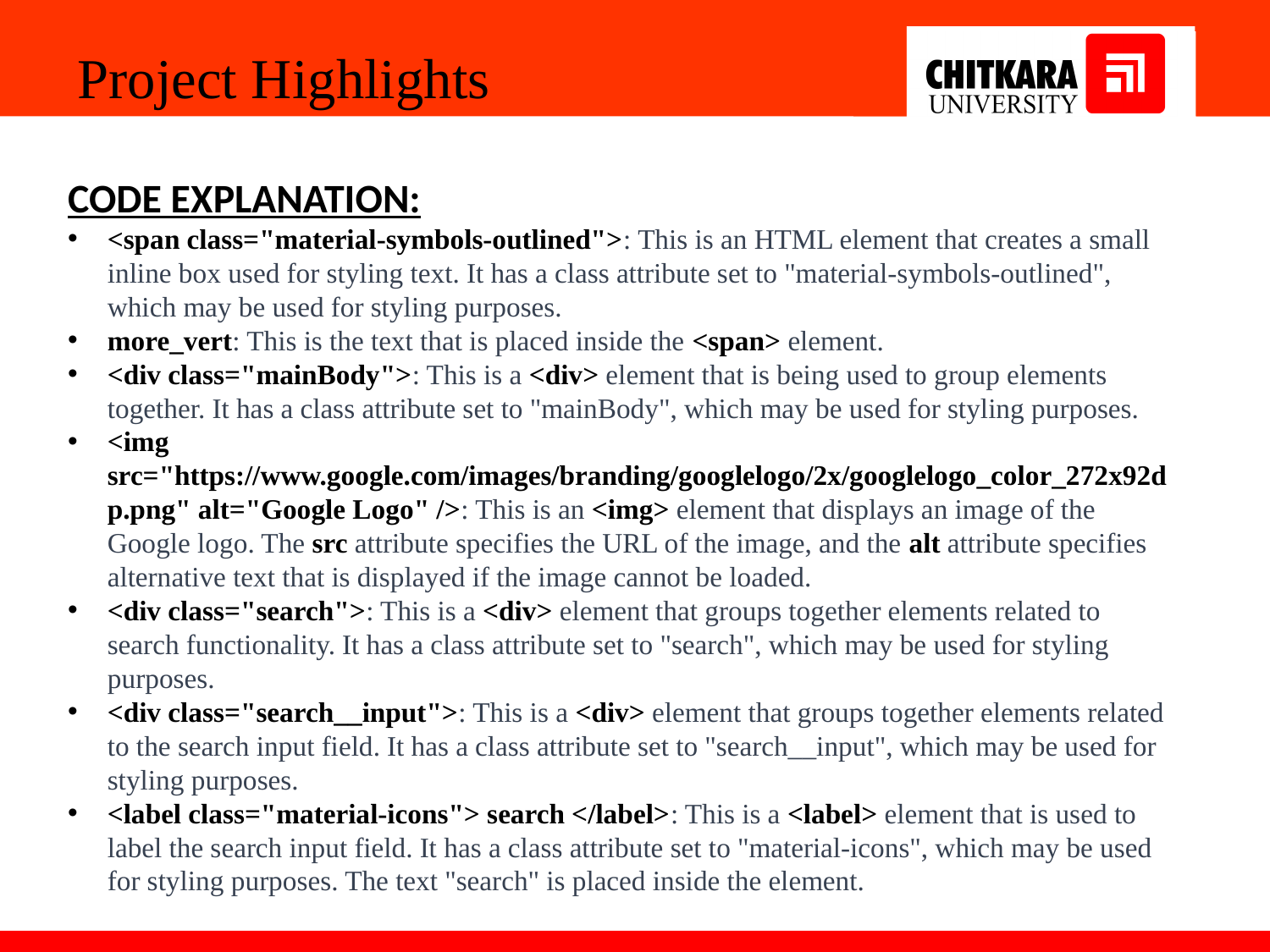

Project Highlights
CODE EXPLANATION:
<span class="material-symbols-outlined">: This is an HTML element that creates a small inline box used for styling text. It has a class attribute set to "material-symbols-outlined", which may be used for styling purposes.
more_vert: This is the text that is placed inside the <span> element.
<div class="mainBody">: This is a <div> element that is being used to group elements together. It has a class attribute set to "mainBody", which may be used for styling purposes.
<img src="https://www.google.com/images/branding/googlelogo/2x/googlelogo_color_272x92dp.png" alt="Google Logo" />: This is an <img> element that displays an image of the Google logo. The src attribute specifies the URL of the image, and the alt attribute specifies alternative text that is displayed if the image cannot be loaded.
<div class="search">: This is a <div> element that groups together elements related to search functionality. It has a class attribute set to "search", which may be used for styling purposes.
<div class="search__input">: This is a <div> element that groups together elements related to the search input field. It has a class attribute set to "search__input", which may be used for styling purposes.
<label class="material-icons"> search </label>: This is a <label> element that is used to label the search input field. It has a class attribute set to "material-icons", which may be used for styling purposes. The text "search" is placed inside the element.